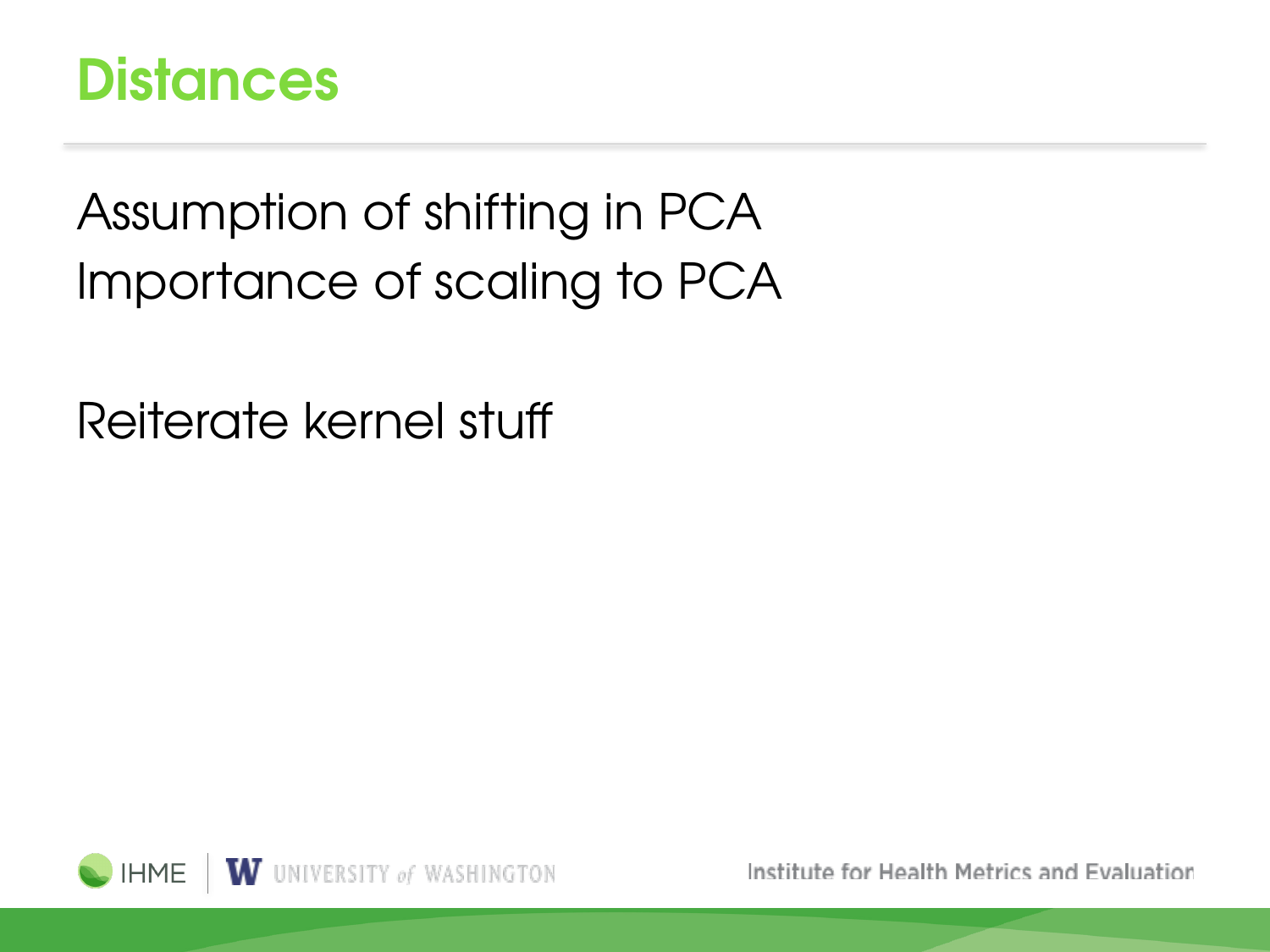

# Distances
Assumption of shifting in PCA
Importance of scaling to PCA

Reiterate kernel stuff